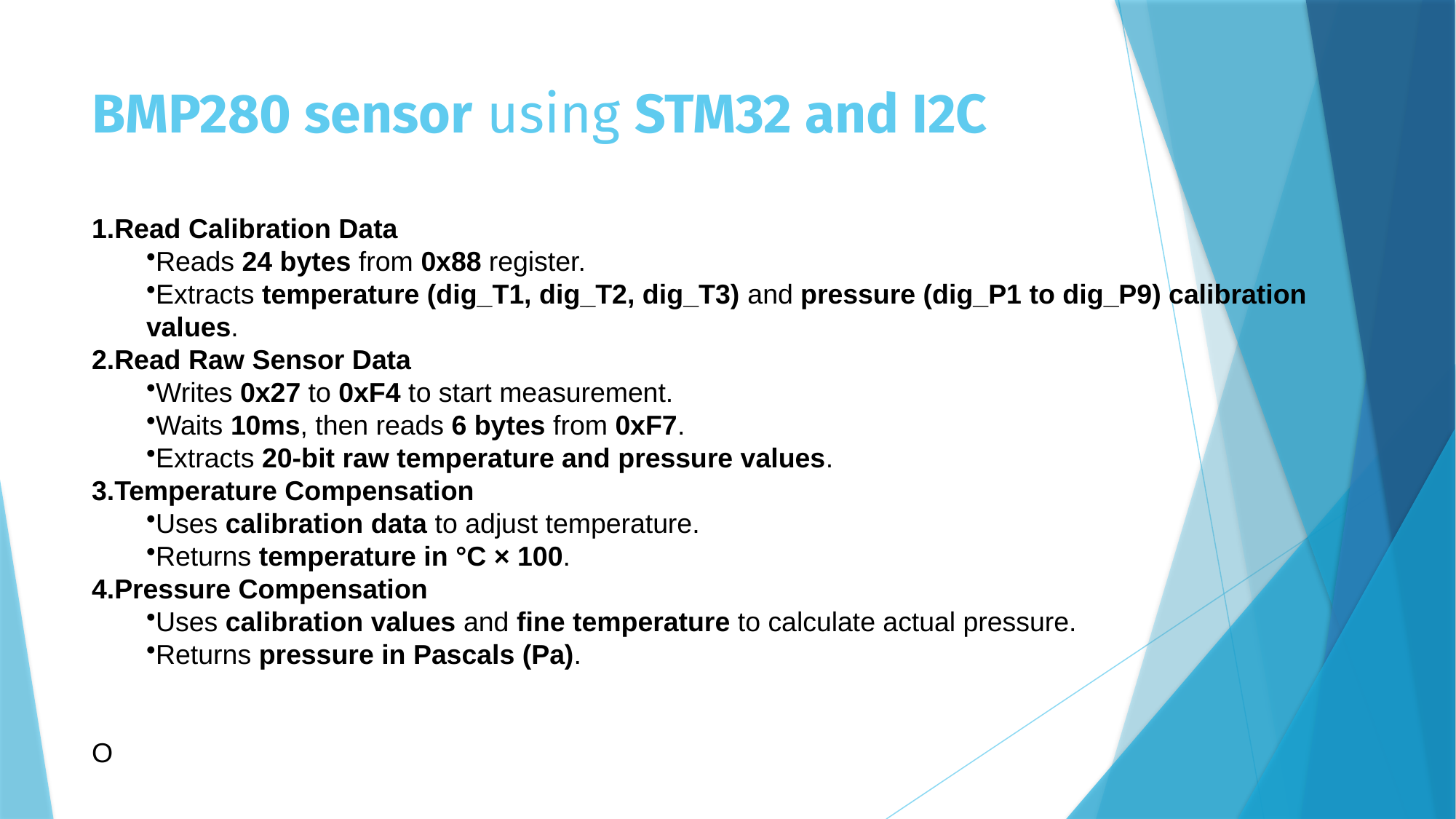

# BMP280 sensor using STM32 and I2C

Read Calibration Data
Reads 24 bytes from 0x88 register.
Extracts temperature (dig_T1, dig_T2, dig_T3) and pressure (dig_P1 to dig_P9) calibration values.
Read Raw Sensor Data
Writes 0x27 to 0xF4 to start measurement.
Waits 10ms, then reads 6 bytes from 0xF7.
Extracts 20-bit raw temperature and pressure values.
Temperature Compensation
Uses calibration data to adjust temperature.
Returns temperature in °C × 100.
Pressure Compensation
Uses calibration values and fine temperature to calculate actual pressure.
Returns pressure in Pascals (Pa).

O